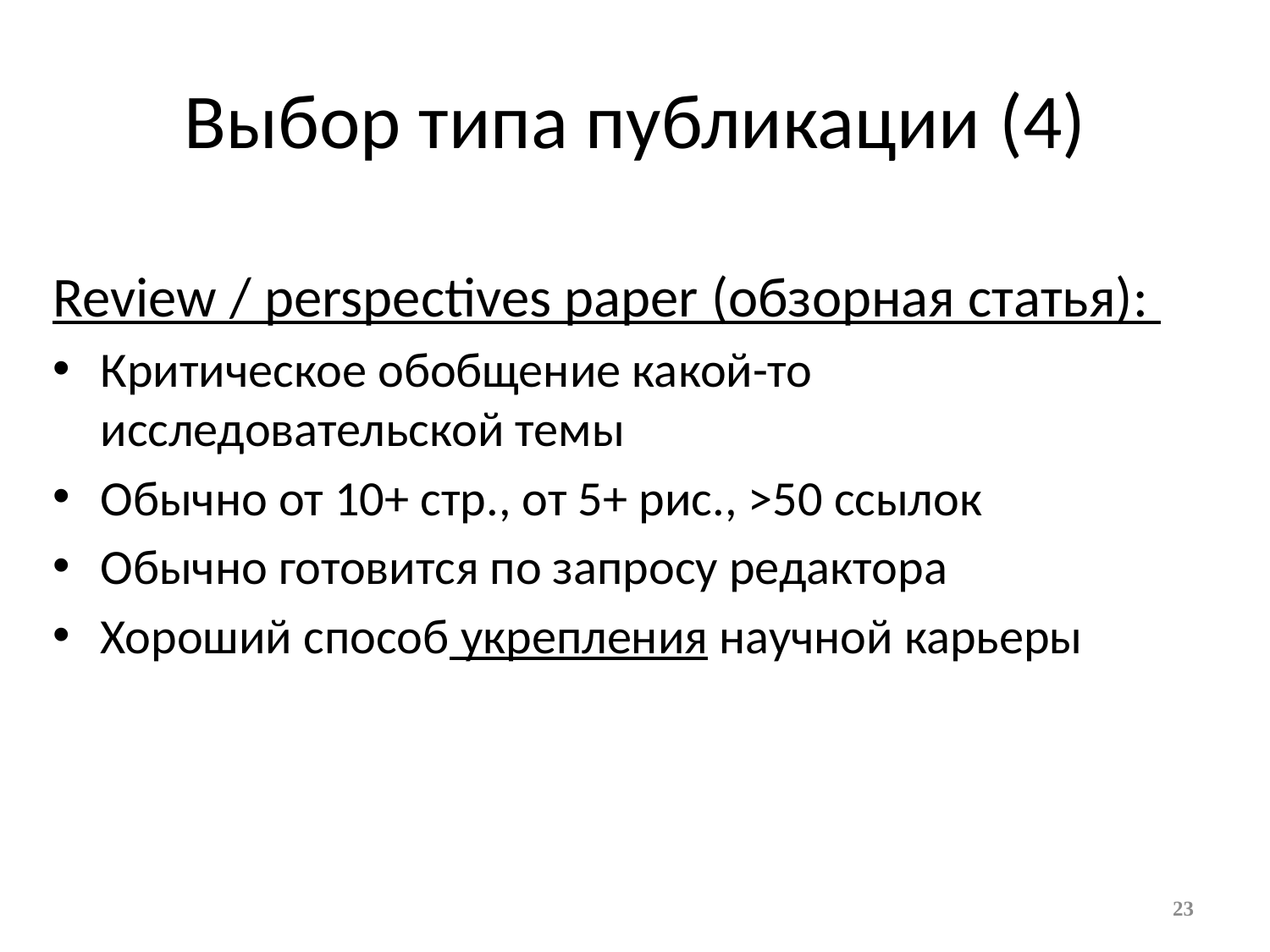

# Выбор типа публикации (4)
Review / perspectives paper (обзорная статья):
Критическое обобщение какой-то исследовательской темы
Обычно от 10+ стр., от 5+ рис., >50 ссылок
Обычно готовится по запросу редактора
Хороший способ укрепления научной карьеры

23